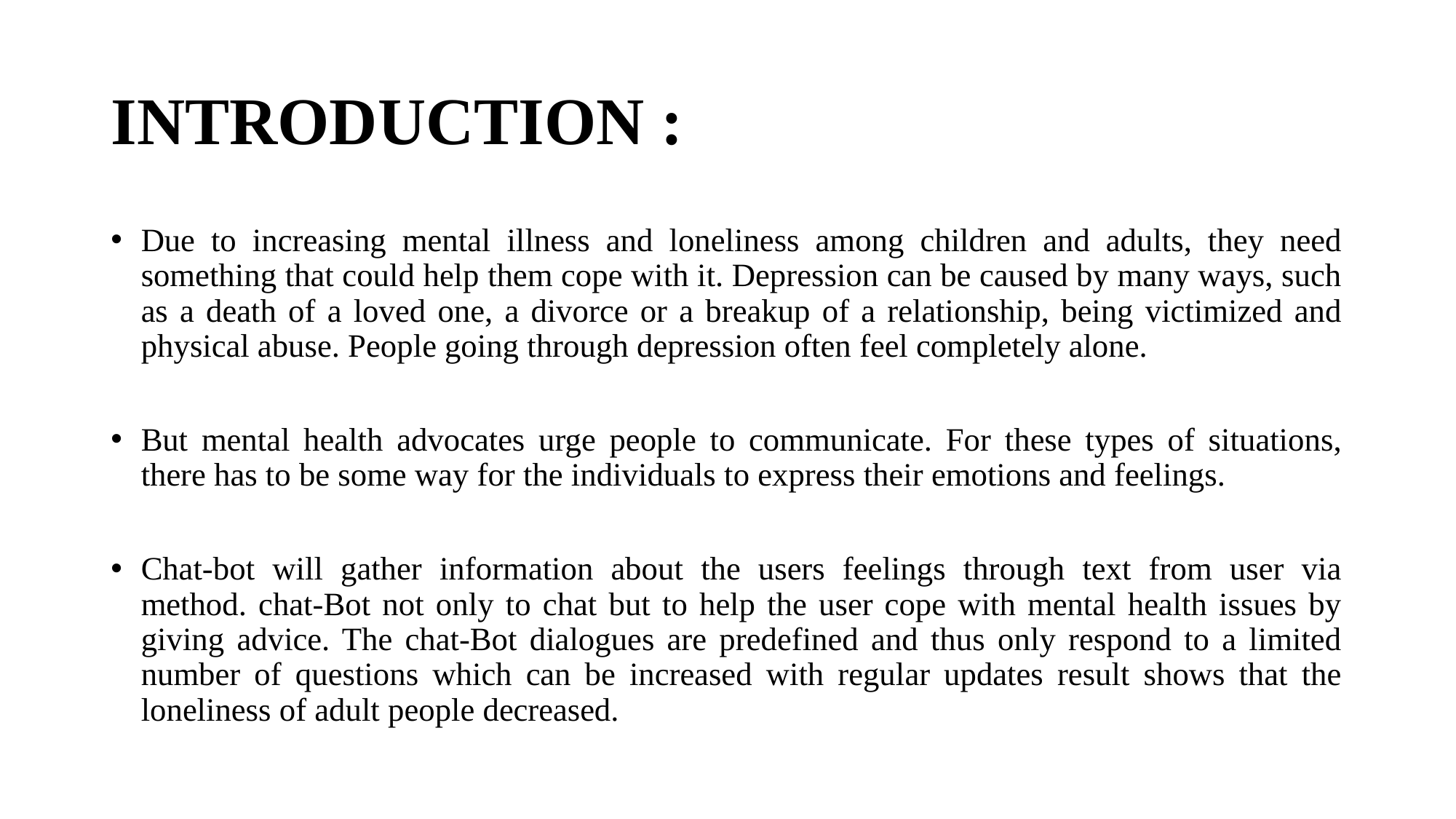

# INTRODUCTION :
Due to increasing mental illness and loneliness among children and adults, they need something that could help them cope with it. Depression can be caused by many ways, such as a death of a loved one, a divorce or a breakup of a relationship, being victimized and physical abuse. People going through depression often feel completely alone.

But mental health advocates urge people to communicate. For these types of situations, there has to be some way for the individuals to express their emotions and feelings.

Chat-bot will gather information about the users feelings through text from user via method. chat-Bot not only to chat but to help the user cope with mental health issues by giving advice. The chat-Bot dialogues are predefined and thus only respond to a limited number of questions which can be increased with regular updates result shows that the loneliness of adult people decreased.